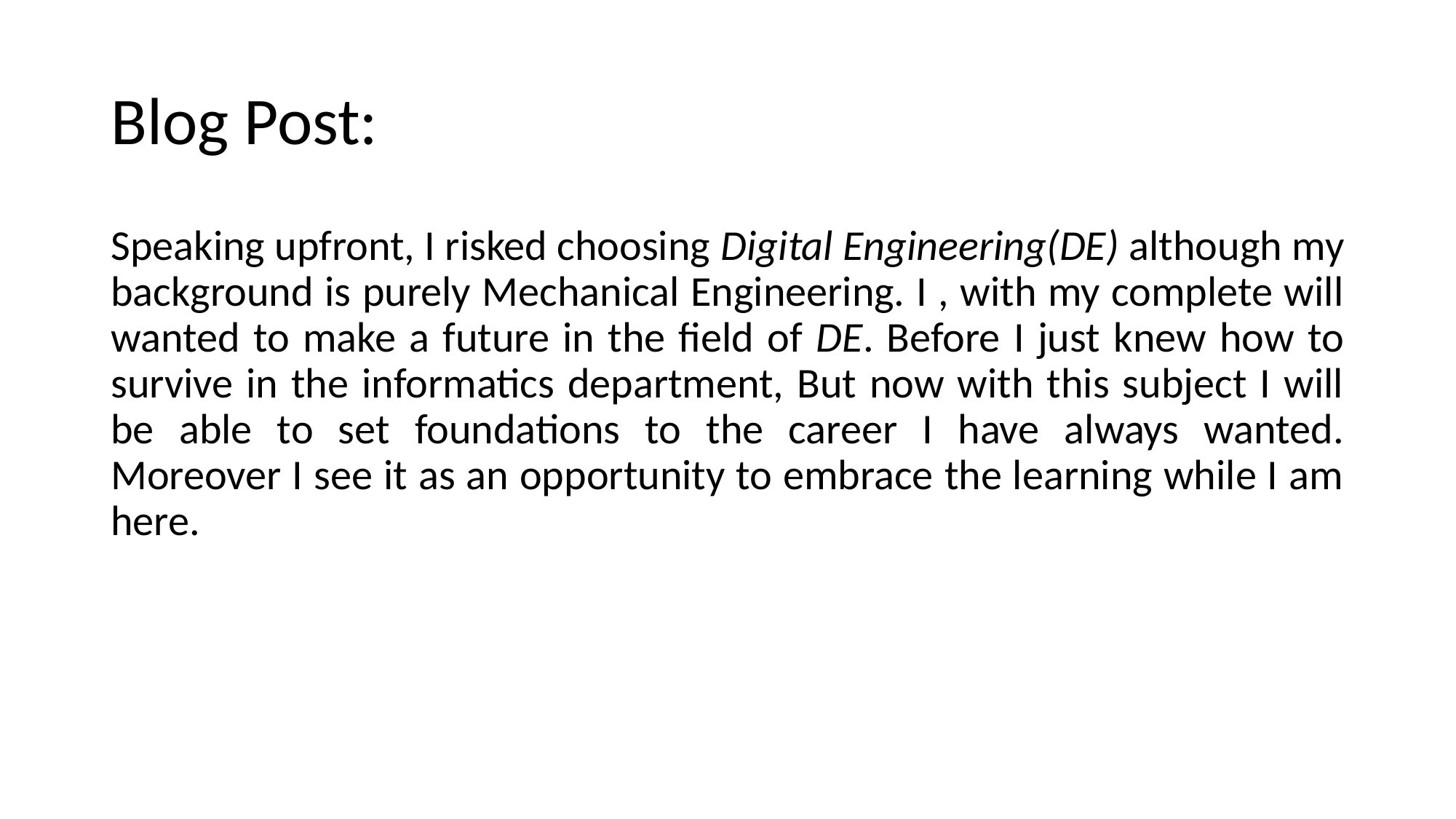

# Blog Post:
Speaking upfront, I risked choosing Digital Engineering(DE) although my background is purely Mechanical Engineering. I , with my complete will wanted to make a future in the field of DE. Before I just knew how to survive in the informatics department, But now with this subject I will be able to set foundations to the career I have always wanted. Moreover I see it as an opportunity to embrace the learning while I am here.